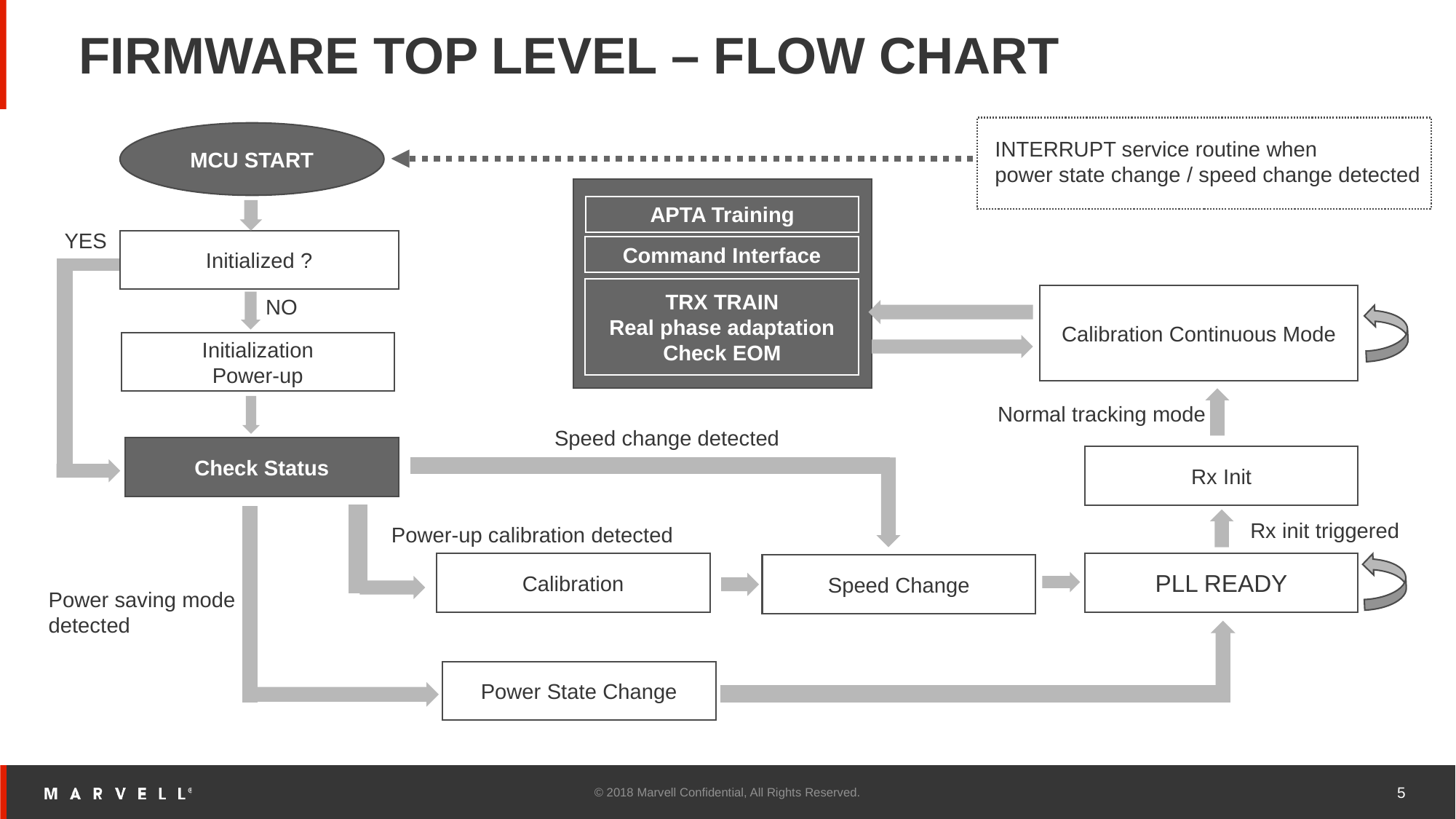

# FIRMWARE TOP LEVEL – FLOW CHART

MCU START
INTERRUPT service routine when
power state change / speed change detected

APTA Training

YES

Initialized ?
Command Interface

TRX TRAIN
Real phase adaptation
Check EOM
Calibration Continuous Mode
NO

Initialization
Power-up

Normal tracking mode

Speed change detected
Check Status

Rx Init

Rx init triggered
Power-up calibration detected

Calibration
PLL READY
Speed Change

Power saving mode
detected

Power State Change

© 2018 Marvell Confidential, All Rights Reserved.
5